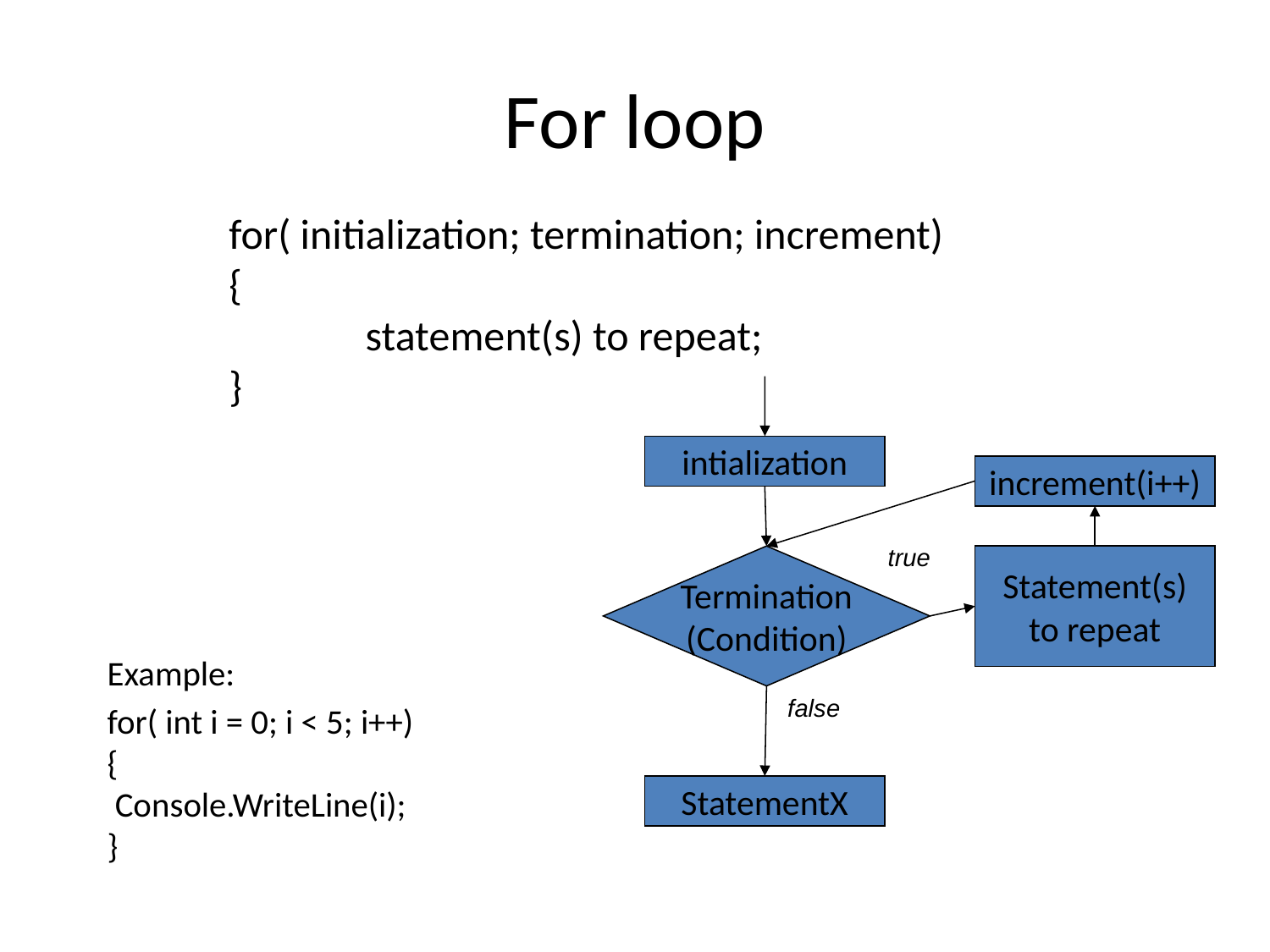

# For loop
for( initialization; termination; increment)
{
	 statement(s) to repeat;
}

intialization
increment(i++)
true
Termination
(Condition)
Statement(s)
to repeat
Example:
for( int i = 0; i < 5; i++)
{
	 Console.WriteLine(i);
}
false
StatementX